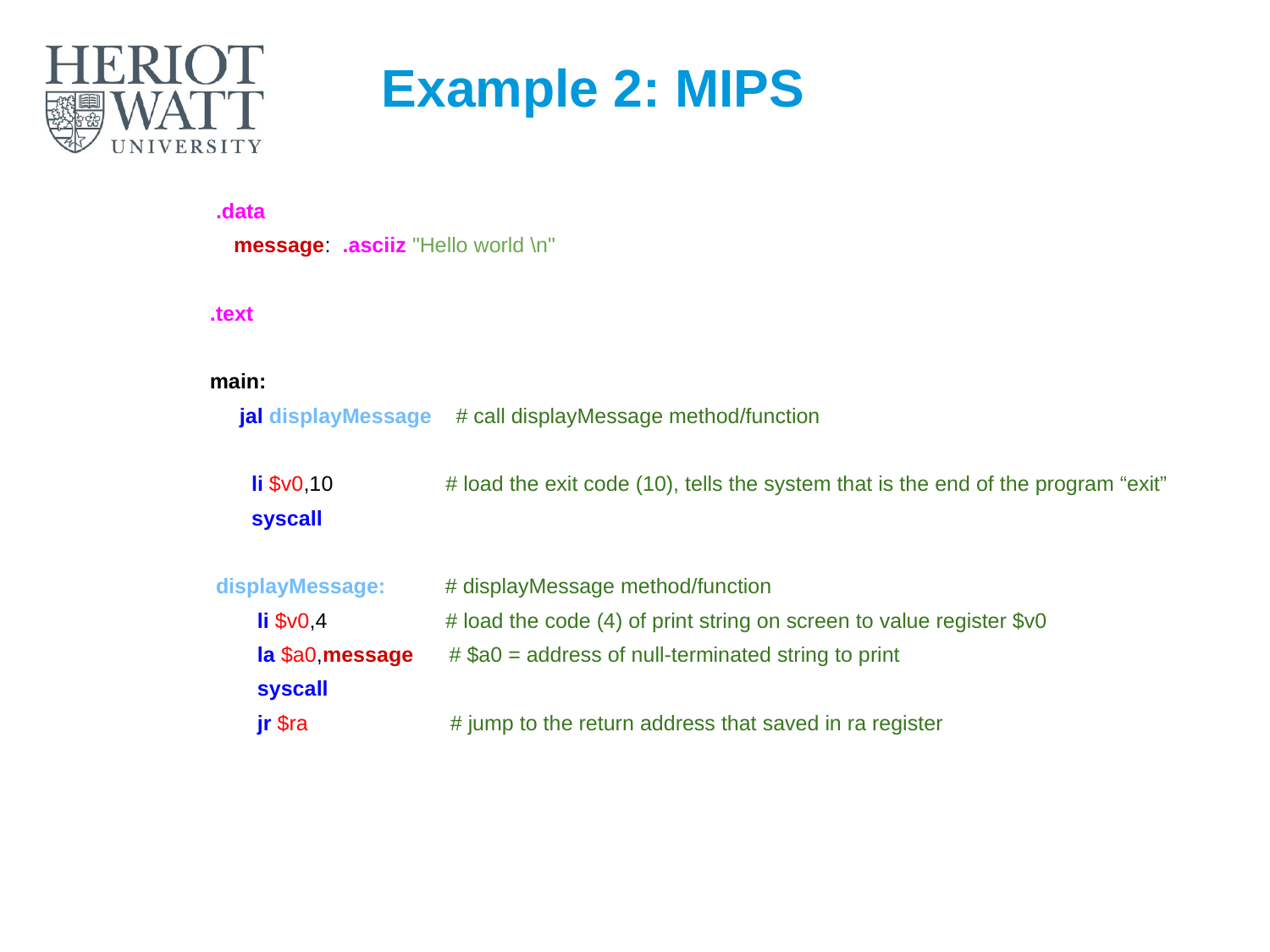

# Example 2: MIPS
 .data
    message:  .asciiz "Hello world \n"

.text

main:
     jal displayMessage    # call displayMessage method/function

       li $v0,10                   # load the exit code (10), tells the system that is the end of the program “exit”
       syscall

 displayMessage:          # displayMessage method/function
        li $v0,4                    # load the code (4) of print string on screen to value register $v0
        la $a0,message      # $a0 = address of null-terminated string to print
        syscall
        jr $ra                        # jump to the return address that saved in ra register